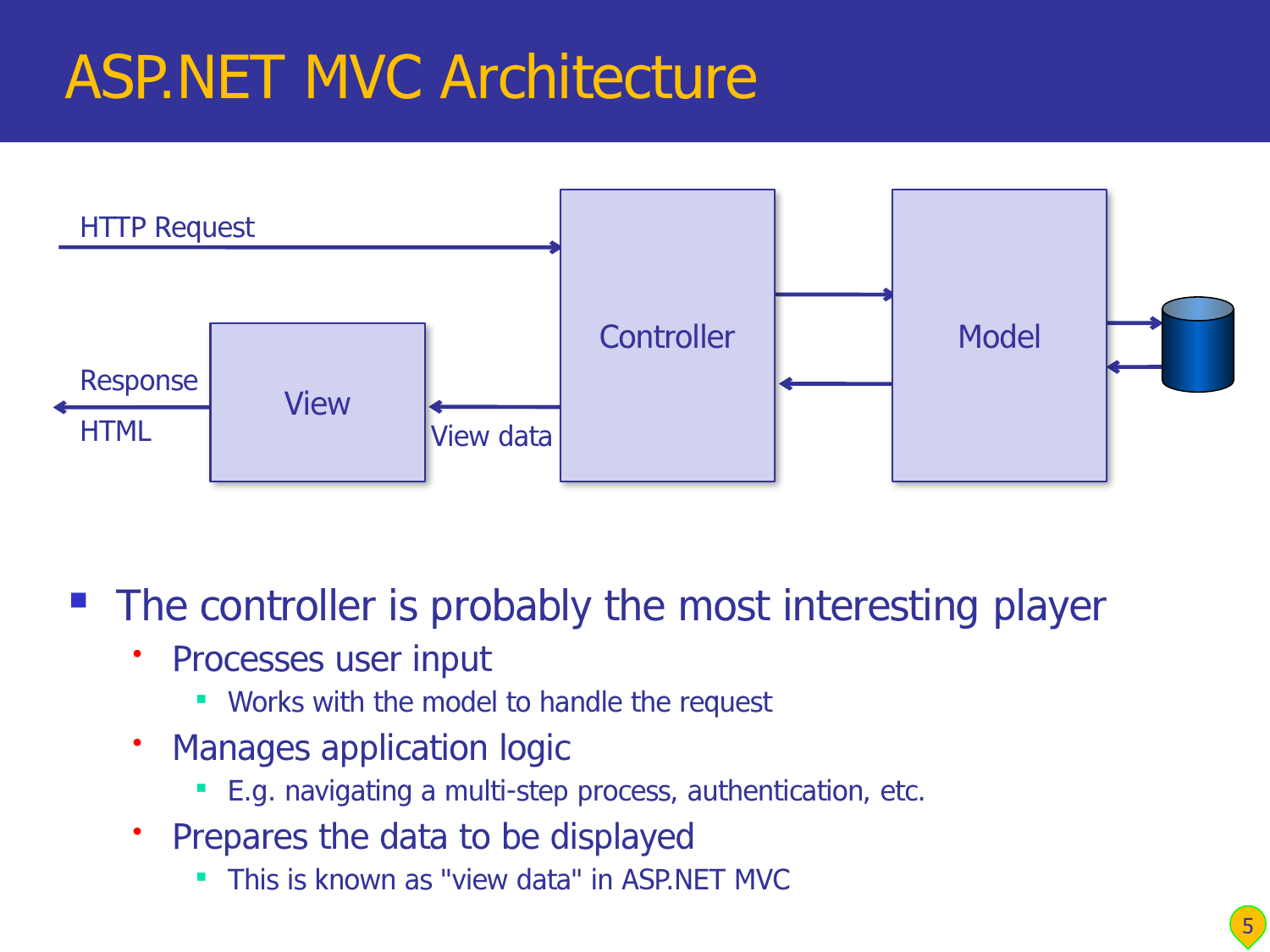

# ASP.NET MVC Architecture

The controller is probably the most interesting player
Processes user input
Works with the model to handle the request
Manages application logic
E.g. navigating a multi-step process, authentication, etc.
Prepares the data to be displayed
This is known as "view data" in ASP.NET MVC
Controller
Model
HTTP Request

View
Response

HTML
View data
5